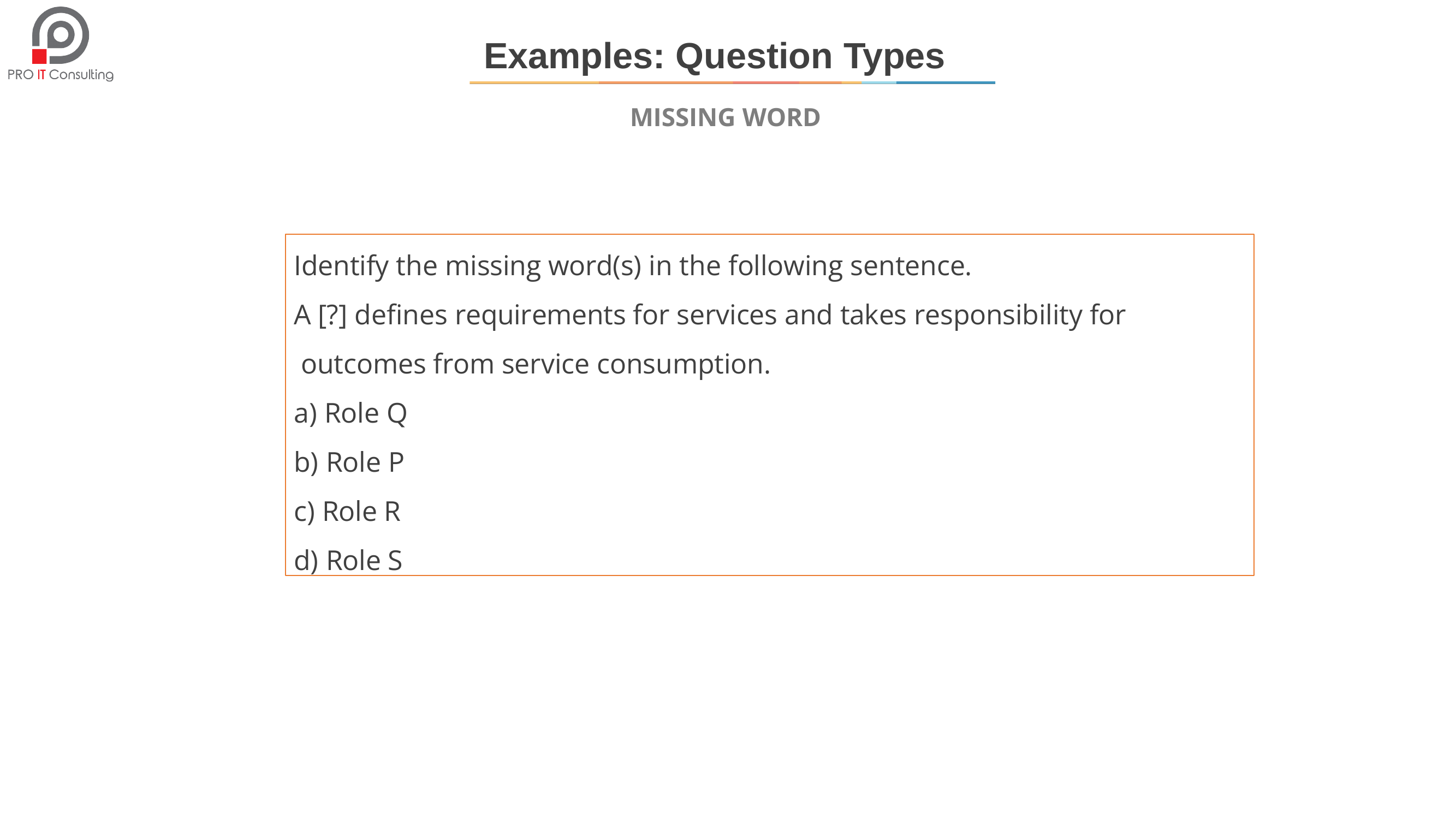

# Examples: Question Types

MISSING WORD
Identify the missing word(s) in the following sentence.
A [?] defines requirements for services and takes responsibility for  outcomes from service consumption.
Role Q
Role P
Role R
Role S